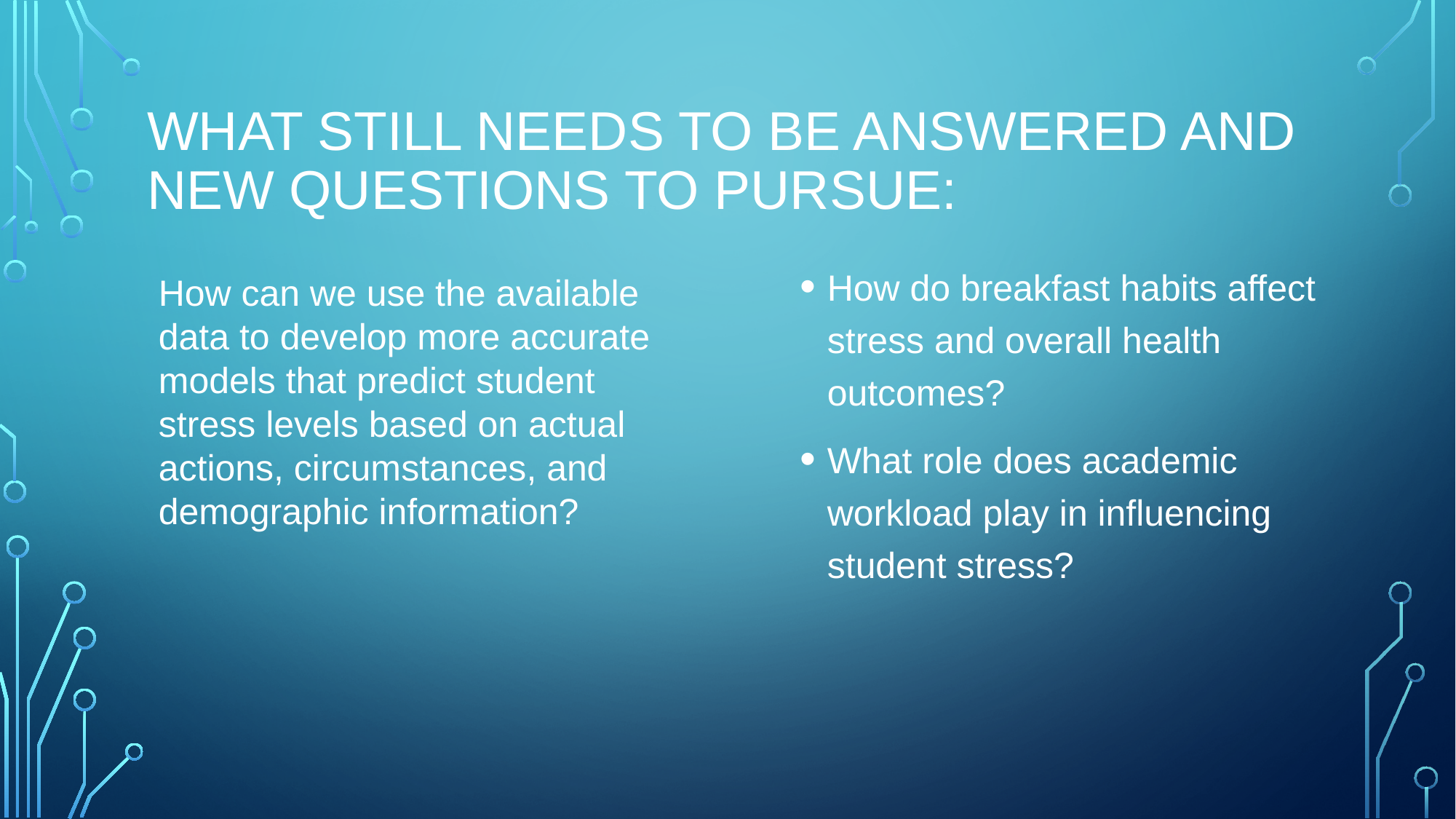

# What still needs to be answered and New Questions to pursue:
How do breakfast habits affect stress and overall health outcomes?
What role does academic workload play in influencing student stress?
How can we use the available data to develop more accurate models that predict student stress levels based on actual actions, circumstances, and demographic information?